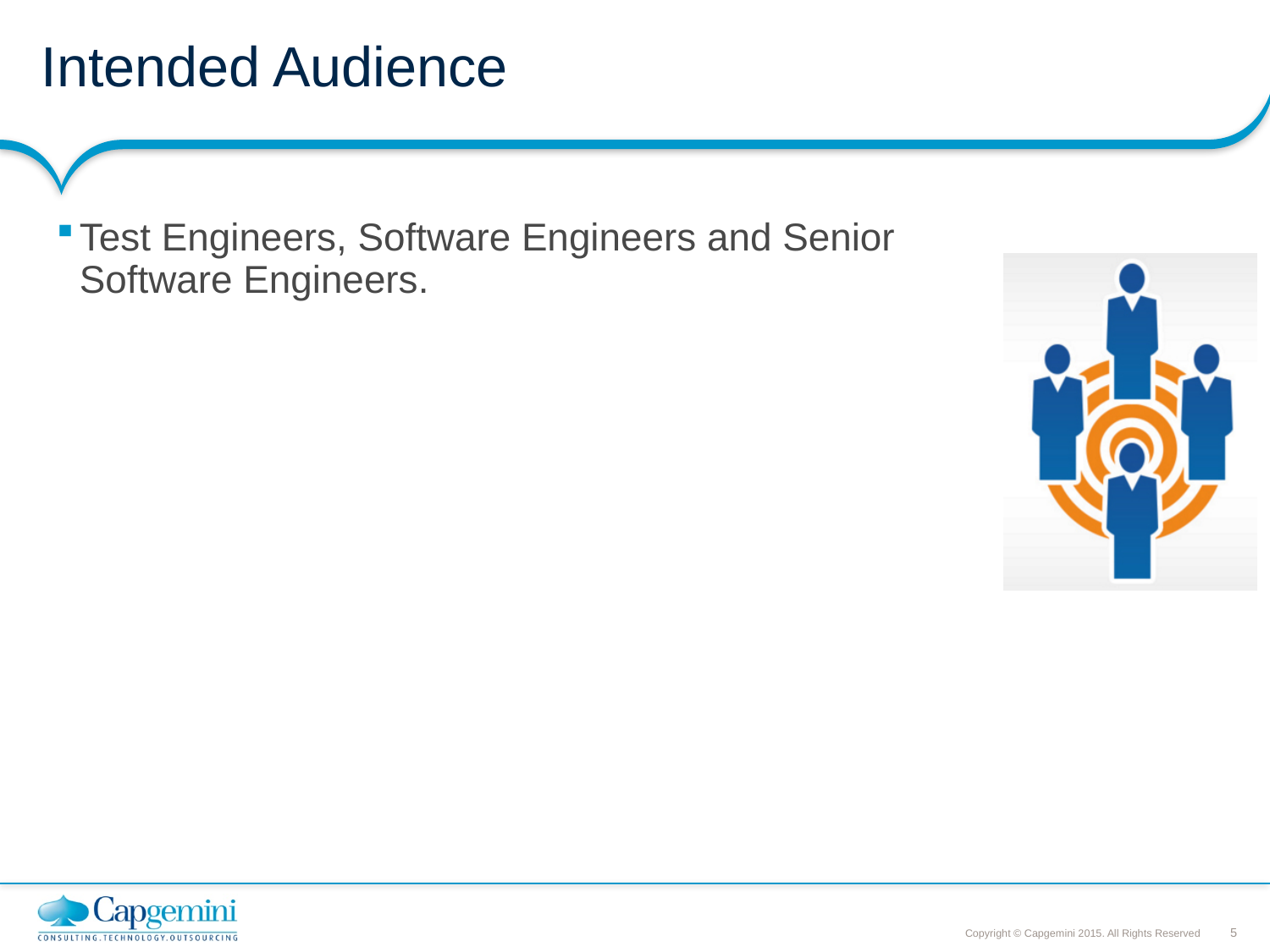

# Intended Audience
Test Engineers, Software Engineers and Senior Software Engineers.